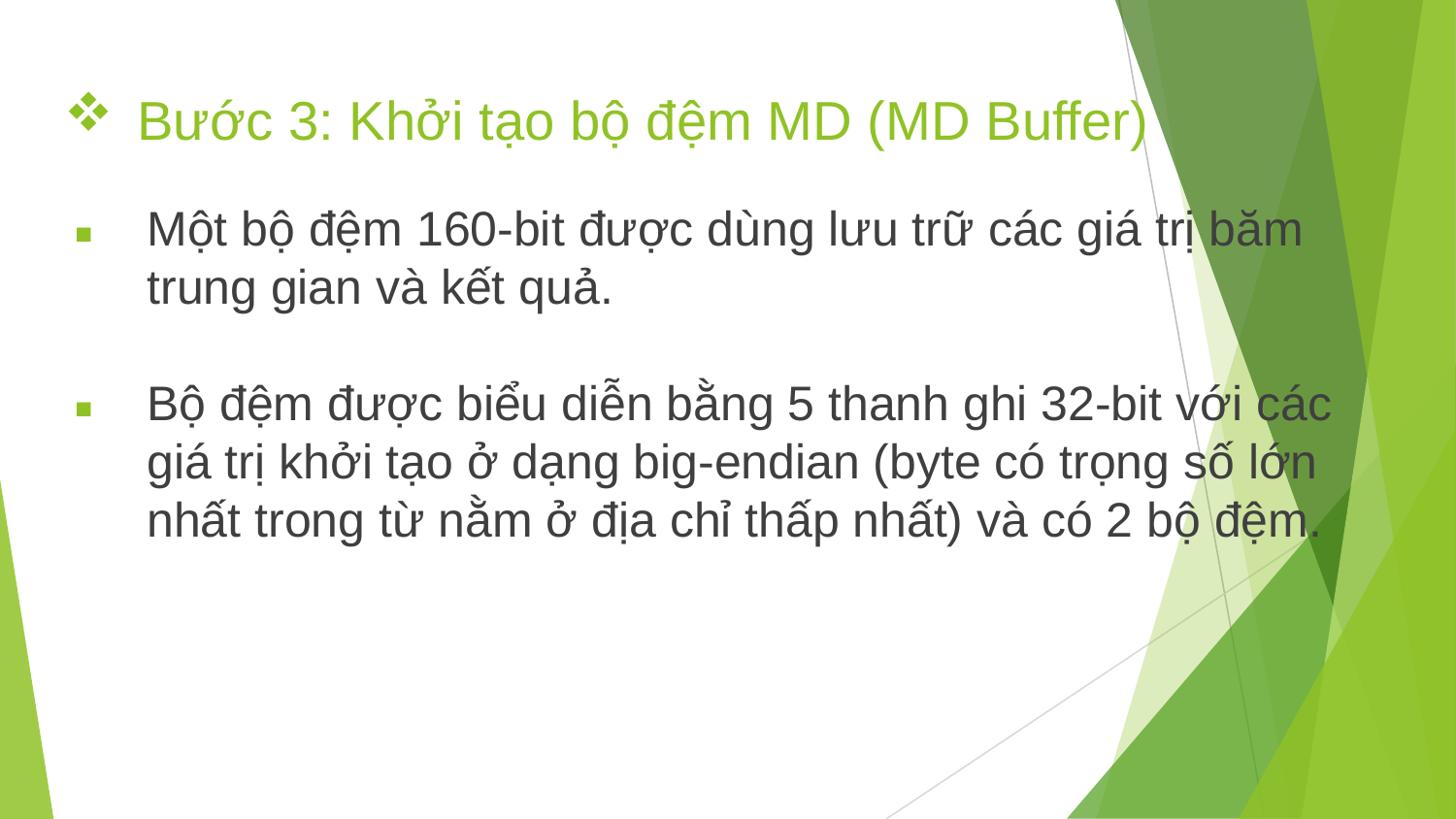

# Bước 3: Khởi tạo bộ đệm MD (MD Buffer)
Một bộ đệm 160-bit được dùng lưu trữ các giá trị băm trung gian và kết quả.

Bộ đệm được biểu diễn bằng 5 thanh ghi 32-bit với các giá trị khởi tạo ở dạng big-endian (byte có trọng số lớn nhất trong từ nằm ở địa chỉ thấp nhất) và có 2 bộ đệm.